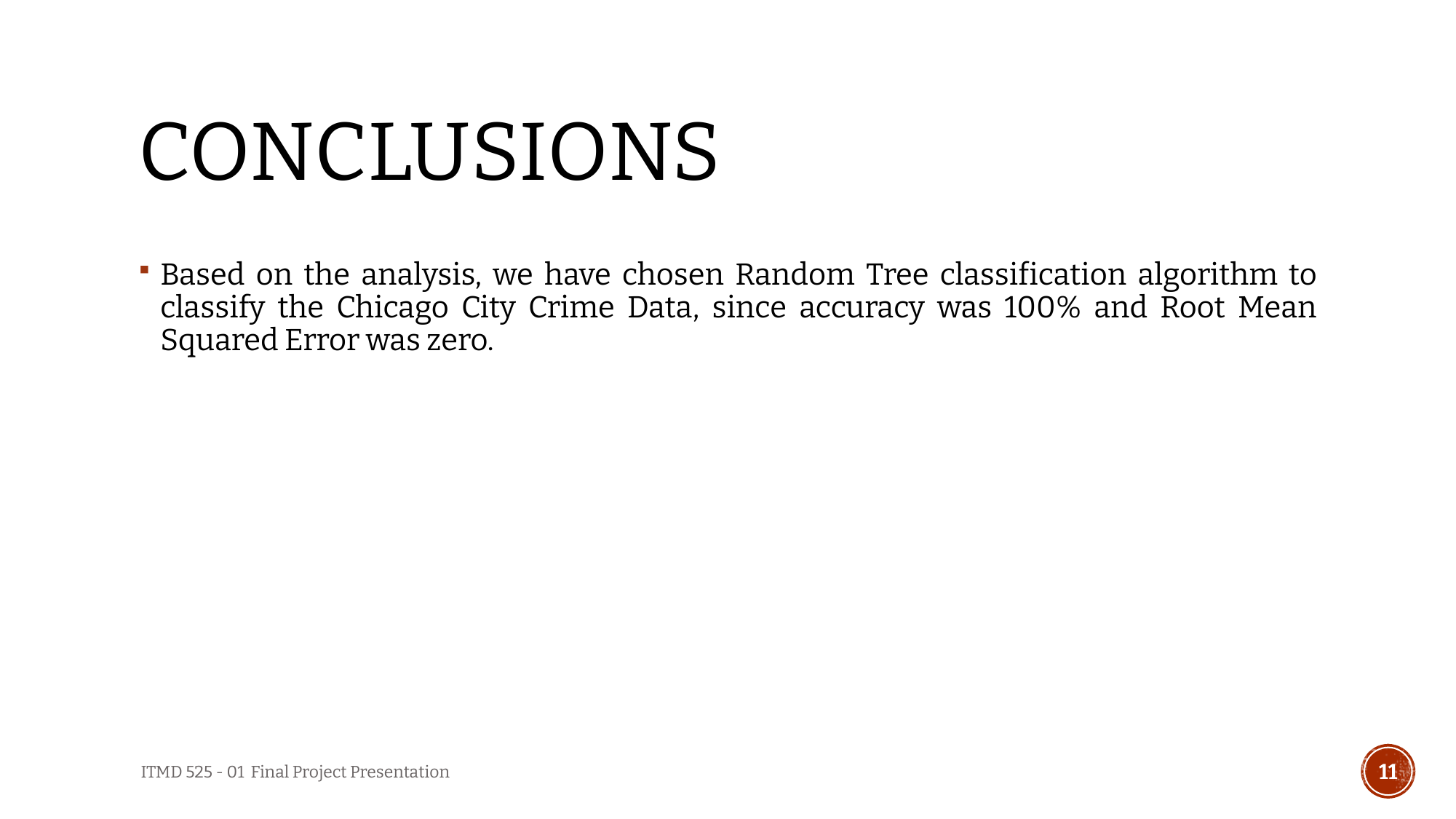

# Conclusions
Based on the analysis, we have chosen Random Tree classification algorithm to classify the Chicago City Crime Data, since accuracy was 100% and Root Mean Squared Error was zero.
ITMD 525 - 01  Final Project Presentation
11